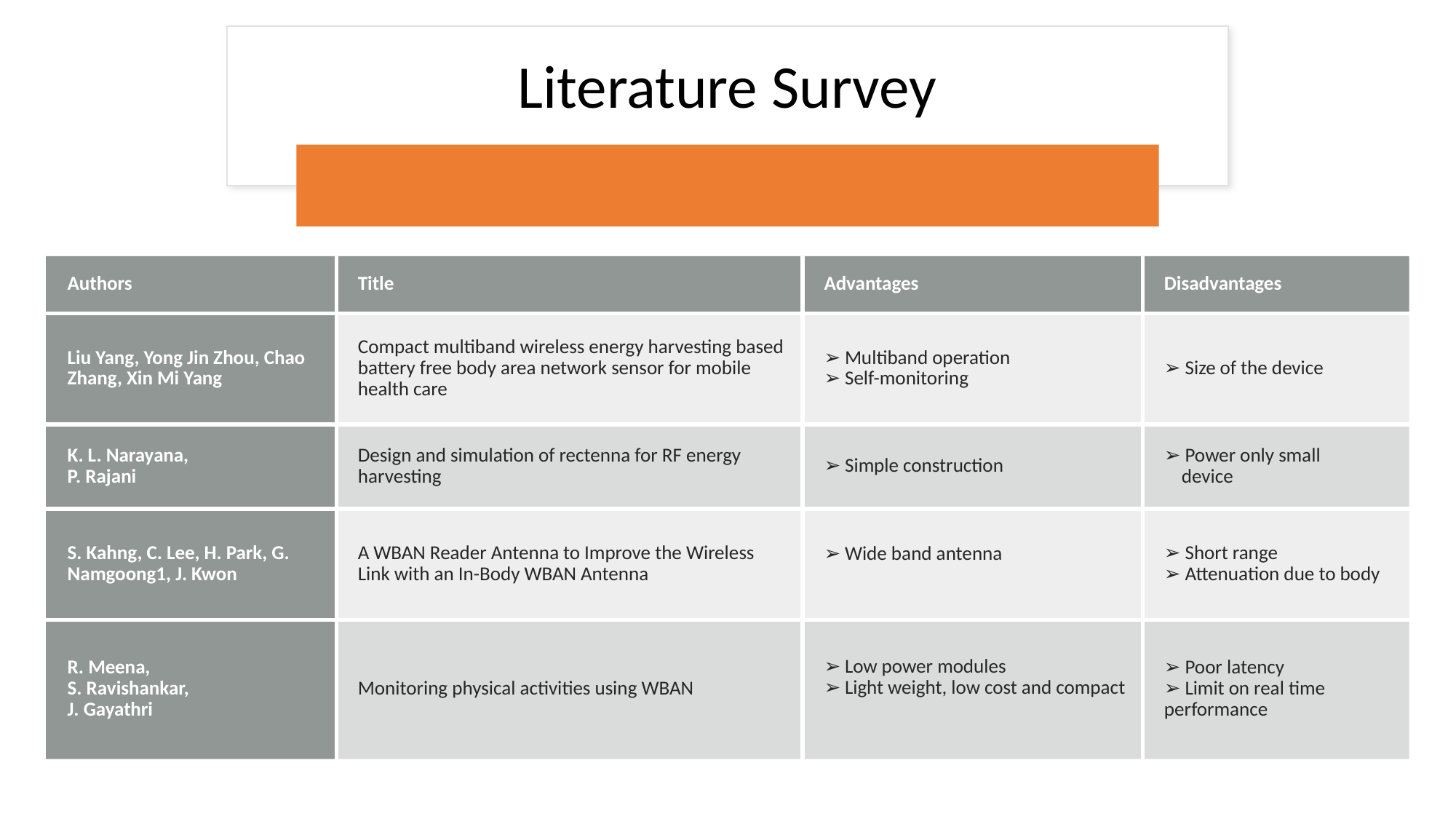

# Literature Survey

| Authors | Title | Advantages | Disadvantages |
| --- | --- | --- | --- |
| Liu Yang, Yong Jin Zhou, Chao Zhang, Xin Mi Yang | Compact multiband wireless energy harvesting based battery free body area network sensor for mobile health care | ➢ Multiband operation ➢ Self-monitoring | ➢ Size of the device |
| K. L. Narayana, P. Rajani | Design and simulation of rectenna for RF energy harvesting | ➢ Simple construction | ➢ Power only small device |
| S. Kahng, C. Lee, H. Park, G. Namgoong1, J. Kwon | A WBAN Reader Antenna to Improve the Wireless Link with an In-Body WBAN Antenna | ➢ Wide band antenna | ➢ Short range ➢ Attenuation due to body |
| R. Meena, S. Ravishankar, J. Gayathri | Monitoring physical activities using WBAN | ➢ Low power modules ➢ Light weight, low cost and compact | ➢ Poor latency ➢ Limit on real time performance |